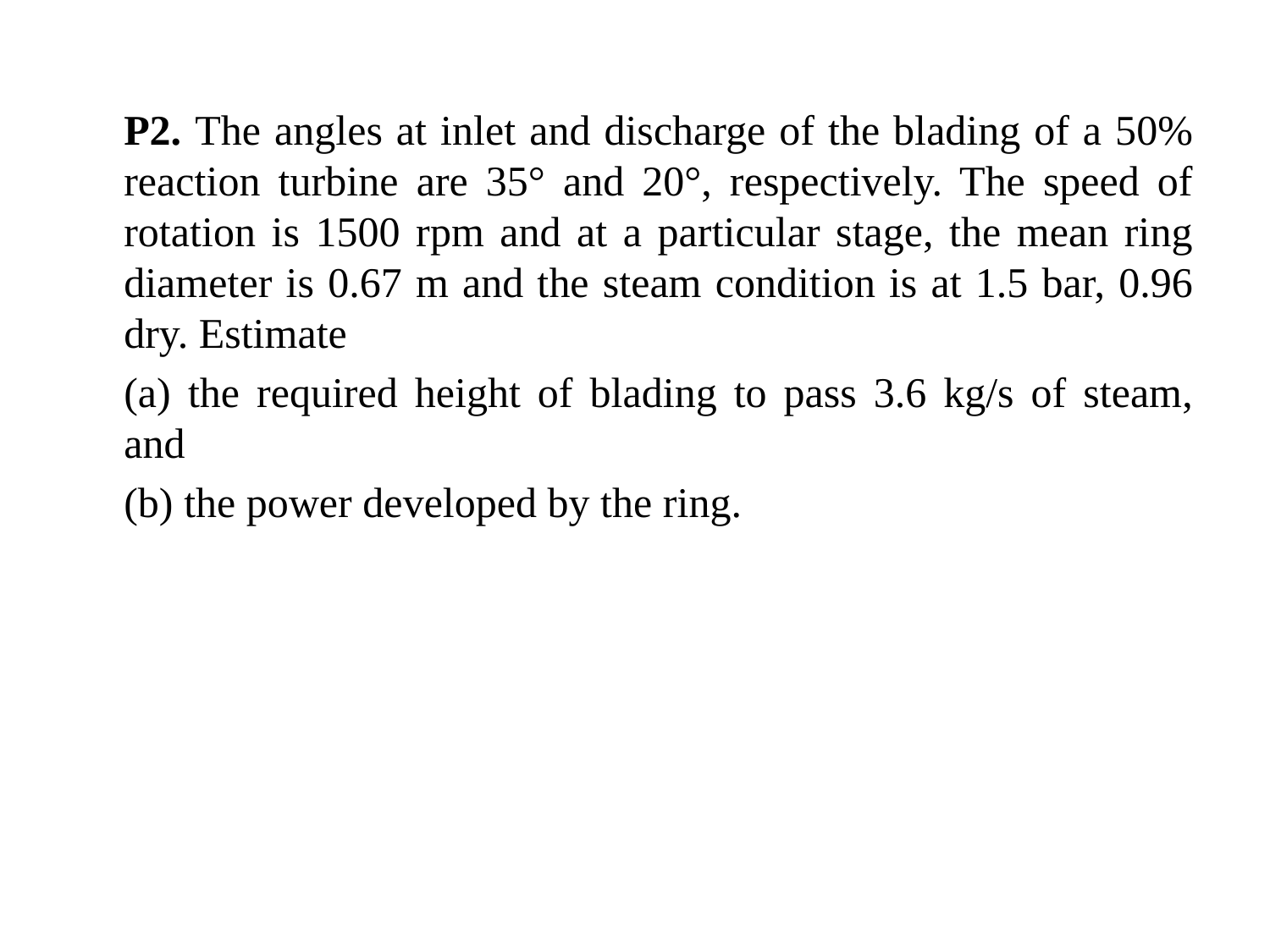

P2. The angles at inlet and discharge of the blading of a 50% reaction turbine are 35° and 20°, respectively. The speed of rotation is 1500 rpm and at a particular stage, the mean ring diameter is 0.67 m and the steam condition is at 1.5 bar, 0.96 dry. Estimate
	(a) the required height of blading to pass 3.6 kg/s of steam, and
	(b) the power developed by the ring.